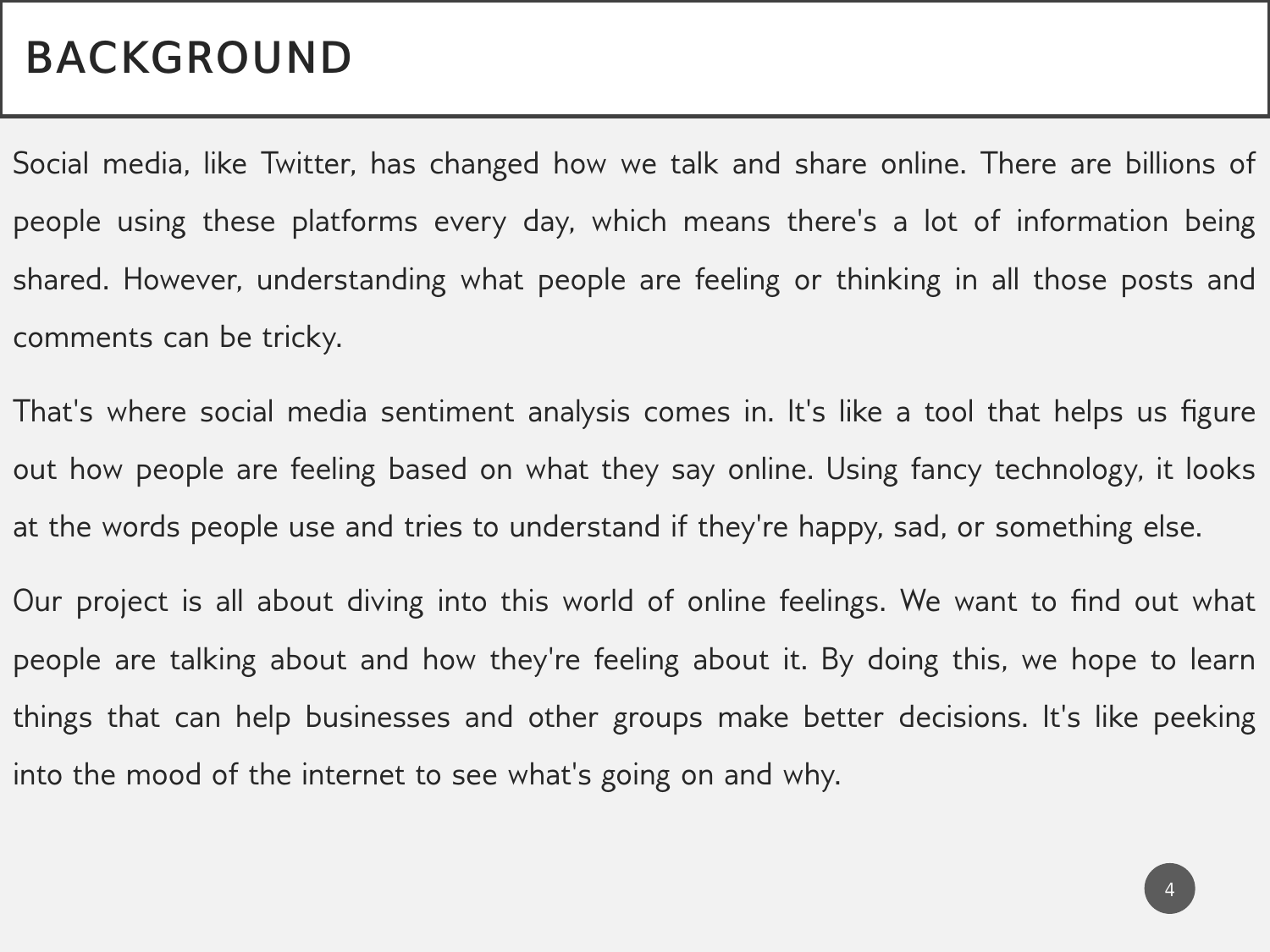

Background
Social media, like Twitter, has changed how we talk and share online. There are billions of people using these platforms every day, which means there's a lot of information being shared. However, understanding what people are feeling or thinking in all those posts and comments can be tricky.
That's where social media sentiment analysis comes in. It's like a tool that helps us figure out how people are feeling based on what they say online. Using fancy technology, it looks at the words people use and tries to understand if they're happy, sad, or something else.
Our project is all about diving into this world of online feelings. We want to find out what people are talking about and how they're feeling about it. By doing this, we hope to learn things that can help businesses and other groups make better decisions. It's like peeking into the mood of the internet to see what's going on and why.
4